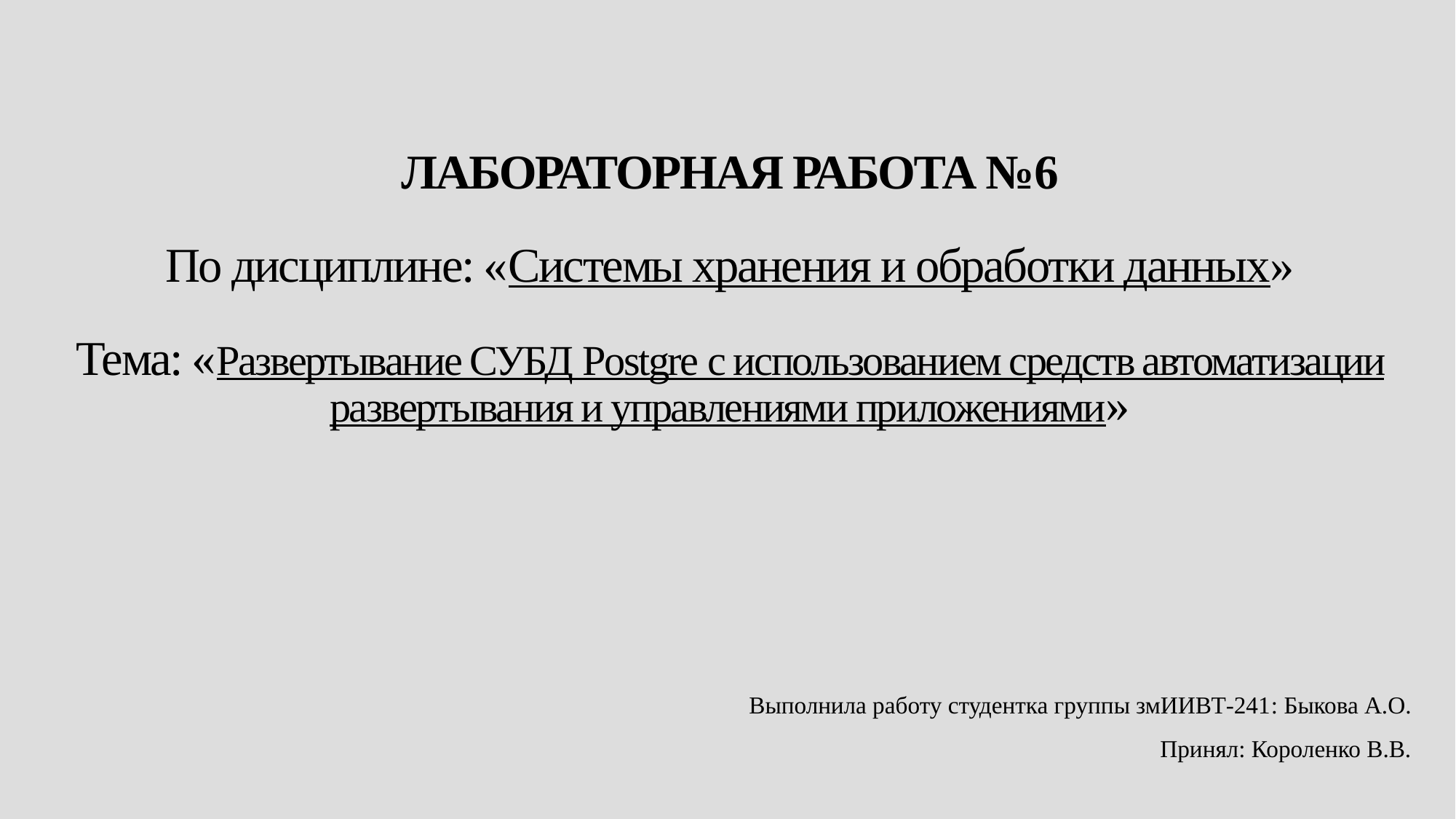

# ЛАБОРАТОРНАЯ РАБОТА №6 По дисциплине: «Системы хранения и обработки данных» Тема: «Развертывание СУБД Postgre с использованием средств автоматизации развертывания и управлениями приложениями»
Выполнила работу студентка группы змИИВТ-241: Быкова А.О.
Принял: Короленко В.В.